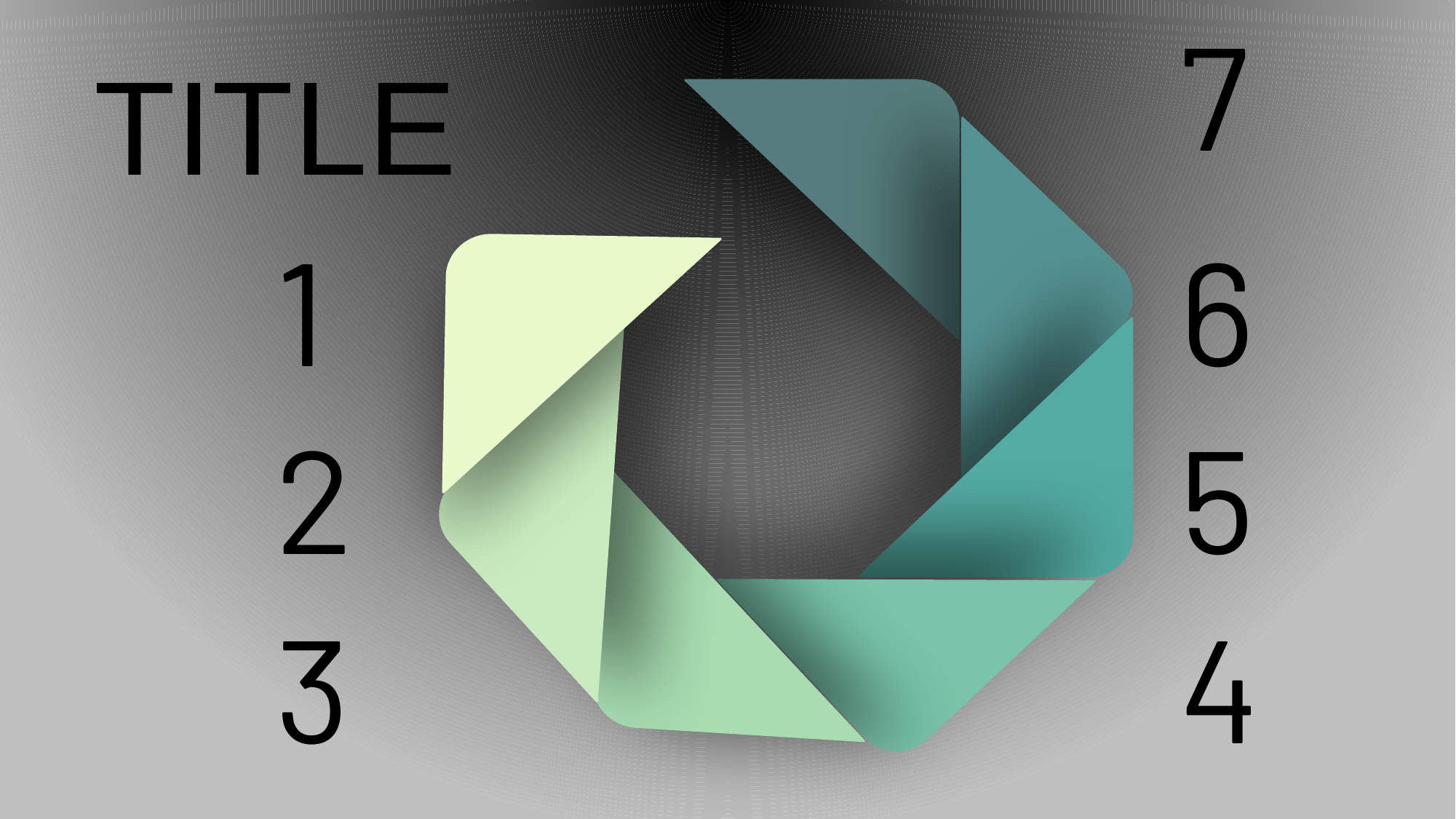

7
TITLE

1
6

2
5

3
4